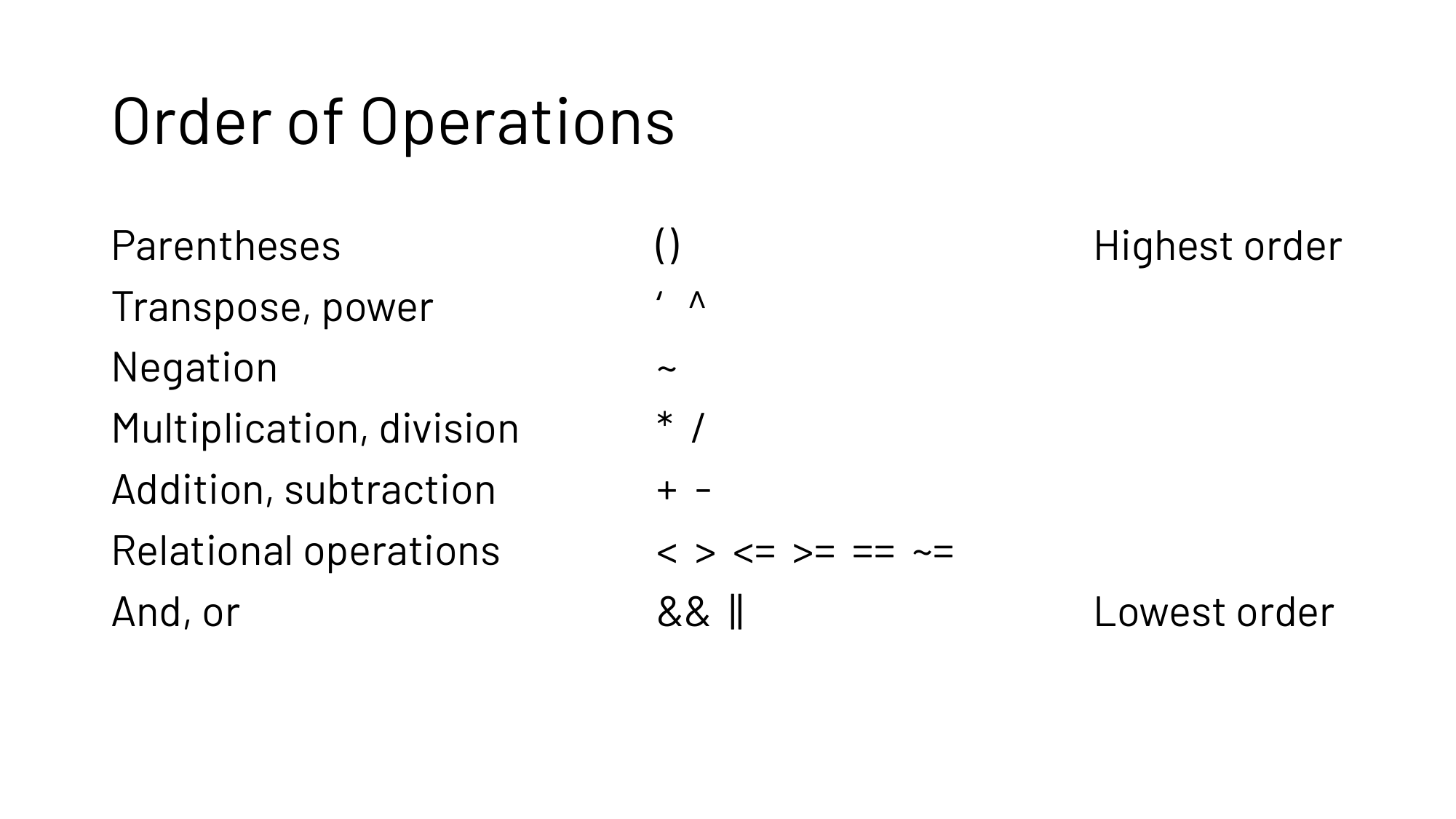

# Order of Operations
Parentheses 			()				Highest order
Transpose, power			‘   ^
Negation				~
Multiplication, division		*  /
Addition, subtraction		+  -
Relational operations		<  >  <=  >=  ==  ~=
And, or				&&  ||				Lowest order